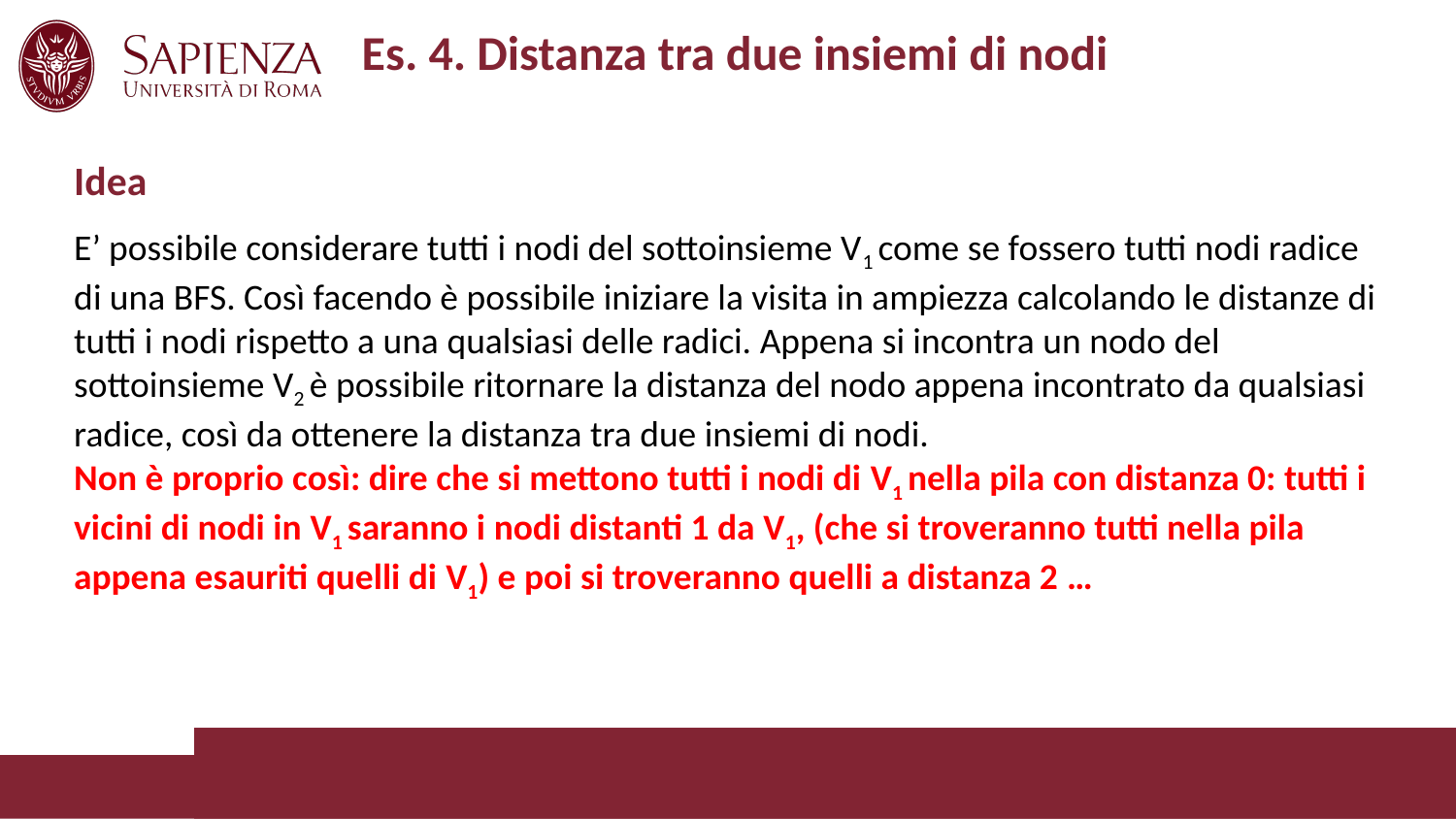

# Es. 4. Distanza tra due insiemi di nodi
Idea
E’ possibile considerare tutti i nodi del sottoinsieme V1 come se fossero tutti nodi radice di una BFS. Così facendo è possibile iniziare la visita in ampiezza calcolando le distanze di tutti i nodi rispetto a una qualsiasi delle radici. Appena si incontra un nodo del sottoinsieme V2 è possibile ritornare la distanza del nodo appena incontrato da qualsiasi radice, così da ottenere la distanza tra due insiemi di nodi.
Non è proprio così: dire che si mettono tutti i nodi di V1 nella pila con distanza 0: tutti i vicini di nodi in V1 saranno i nodi distanti 1 da V1, (che si troveranno tutti nella pila appena esauriti quelli di V1) e poi si troveranno quelli a distanza 2 …